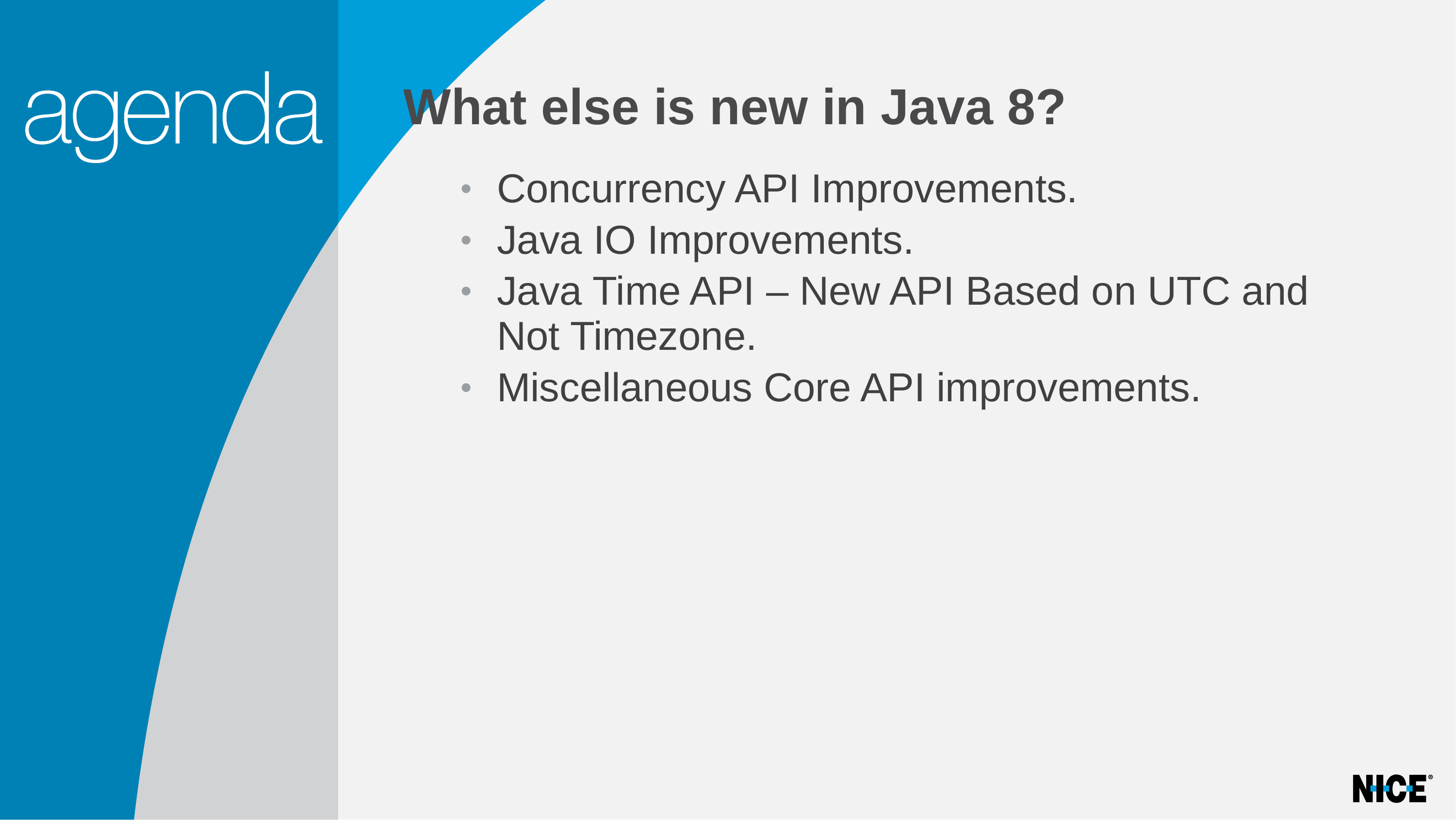

What else is new in Java 8?
Concurrency API Improvements.
Java IO Improvements.
Java Time API – New API Based on UTC and Not Timezone.
Miscellaneous Core API improvements.